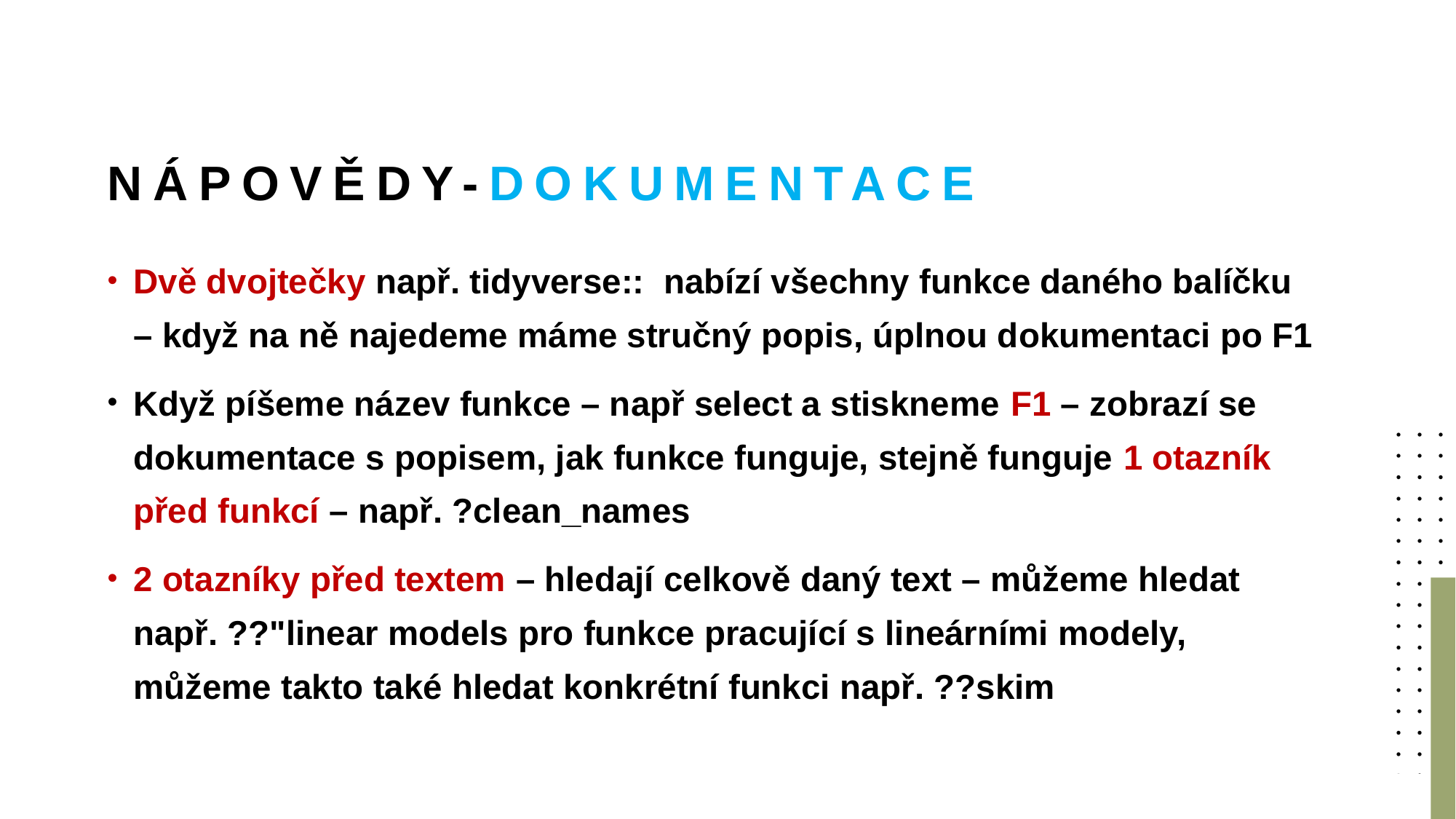

# Nápovědy-dokumentace
Dvě dvojtečky např. tidyverse::  nabízí všechny funkce daného balíčku – když na ně najedeme máme stručný popis, úplnou dokumentaci po F1
Když píšeme název funkce – např select a stiskneme F1 – zobrazí se dokumentace s popisem, jak funkce funguje, stejně funguje 1 otazník před funkcí – např. ?clean_names
2 otazníky před textem – hledají celkově daný text – můžeme hledat např. ??"linear models pro funkce pracující s lineárními modely, můžeme takto také hledat konkrétní funkci např. ??skim